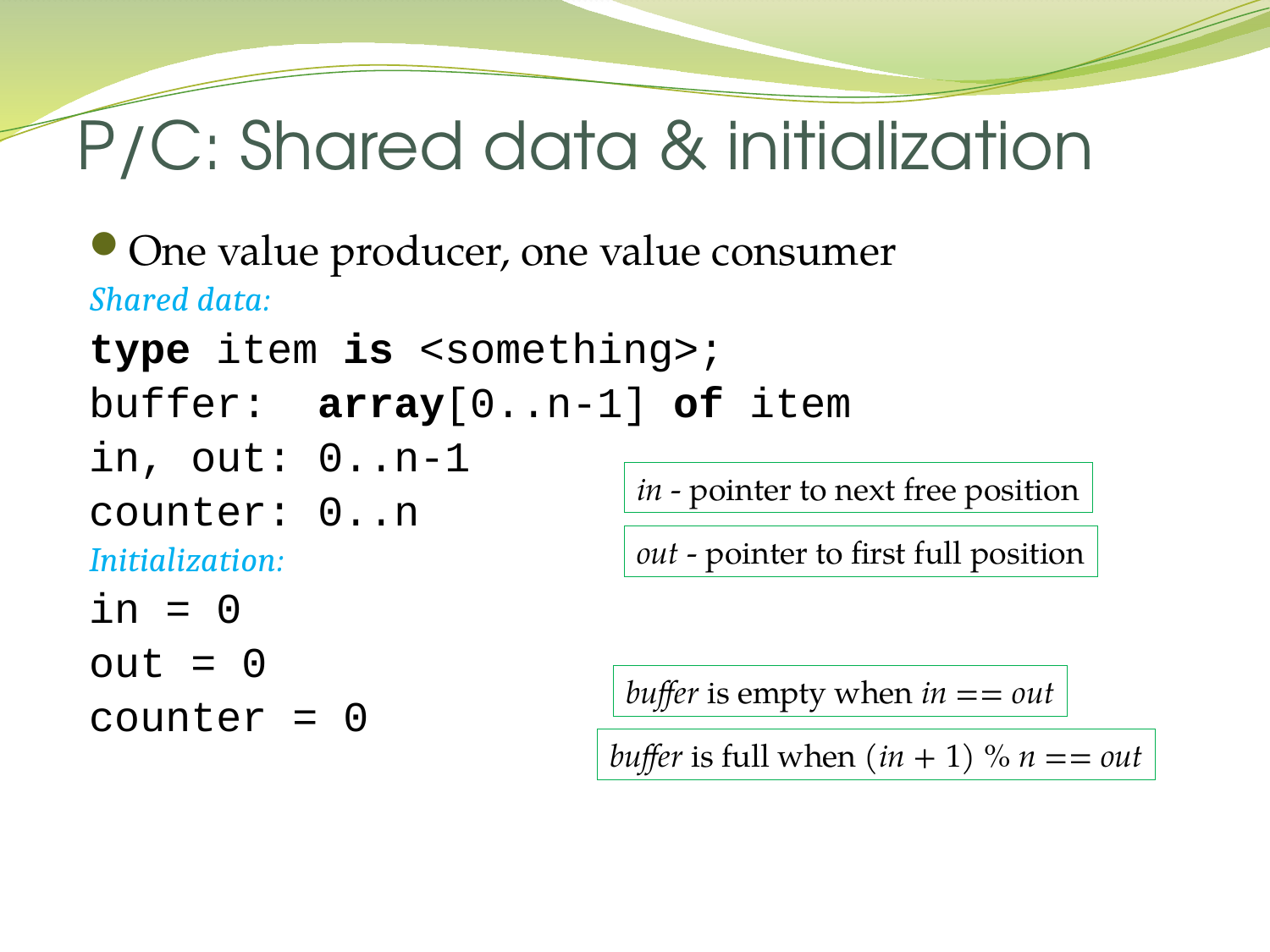

# P/C: Shared data & initialization
One value producer, one value consumer
Shared data:
type item is <something>;
buffer:  array[0..n-1] of item
in, out: 0..n-1
counter: 0..n
Initialization:
in = 0
out = 0
counter = 0
in - pointer to next free position
out - pointer to first full position
buffer is empty when in == out
buffer is full when (in + 1) % n == out